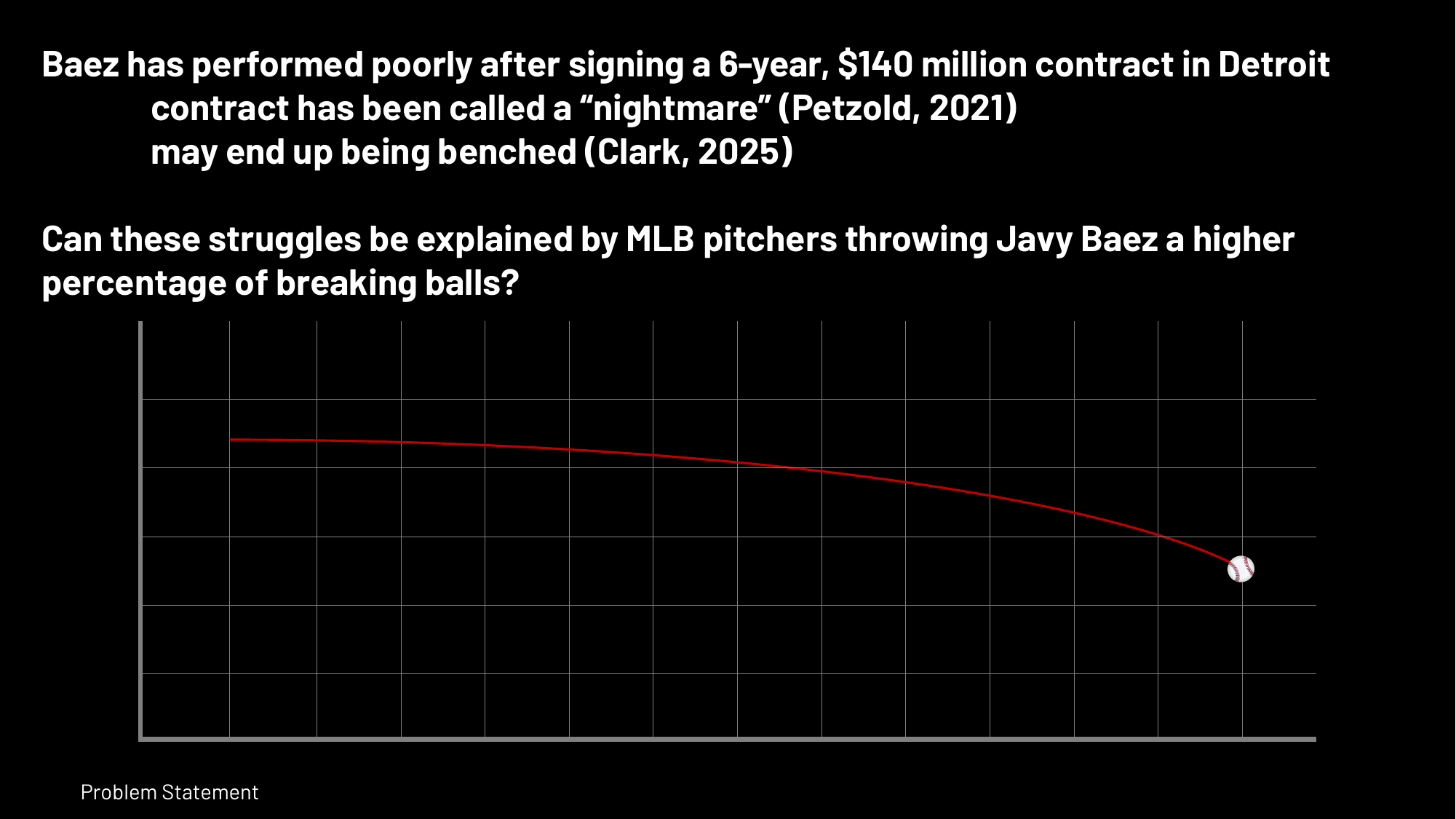

Baez has performed poorly after signing a 6-year, $140 million contract in Detroit
	contract has been called a “nightmare” (Petzold, 2021)
	may end up being benched (Clark, 2025)

Can these struggles be explained by MLB pitchers throwing Javy Baez a higher	percentage of breaking balls?
Problem Statement